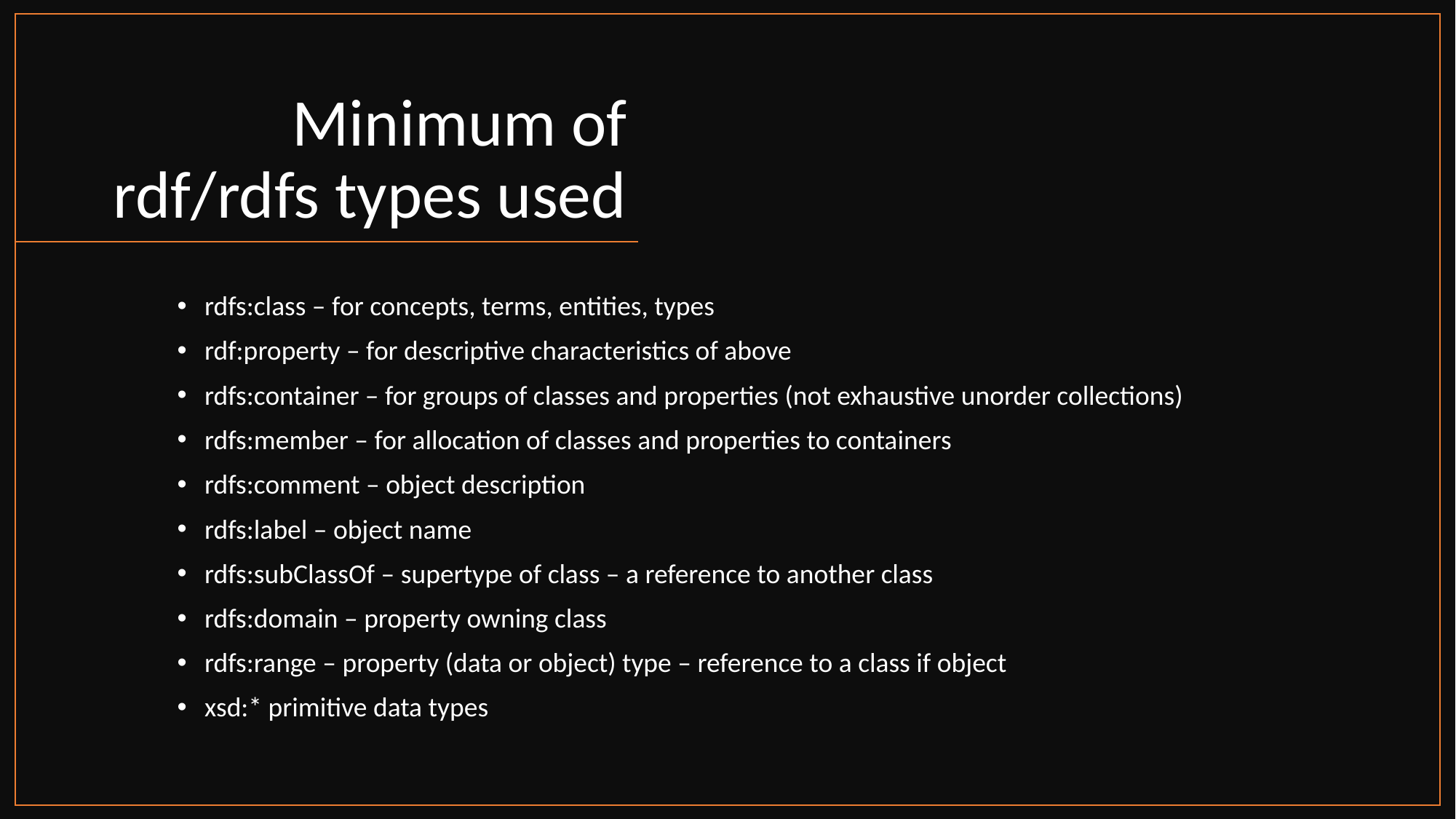

# Minimum of rdf/rdfs types used
rdfs:class – for concepts, terms, entities, types
rdf:property – for descriptive characteristics of above
rdfs:container – for groups of classes and properties (not exhaustive unorder collections)
rdfs:member – for allocation of classes and properties to containers
rdfs:comment – object description
rdfs:label – object name
rdfs:subClassOf – supertype of class – a reference to another class
rdfs:domain – property owning class
rdfs:range – property (data or object) type – reference to a class if object
xsd:* primitive data types